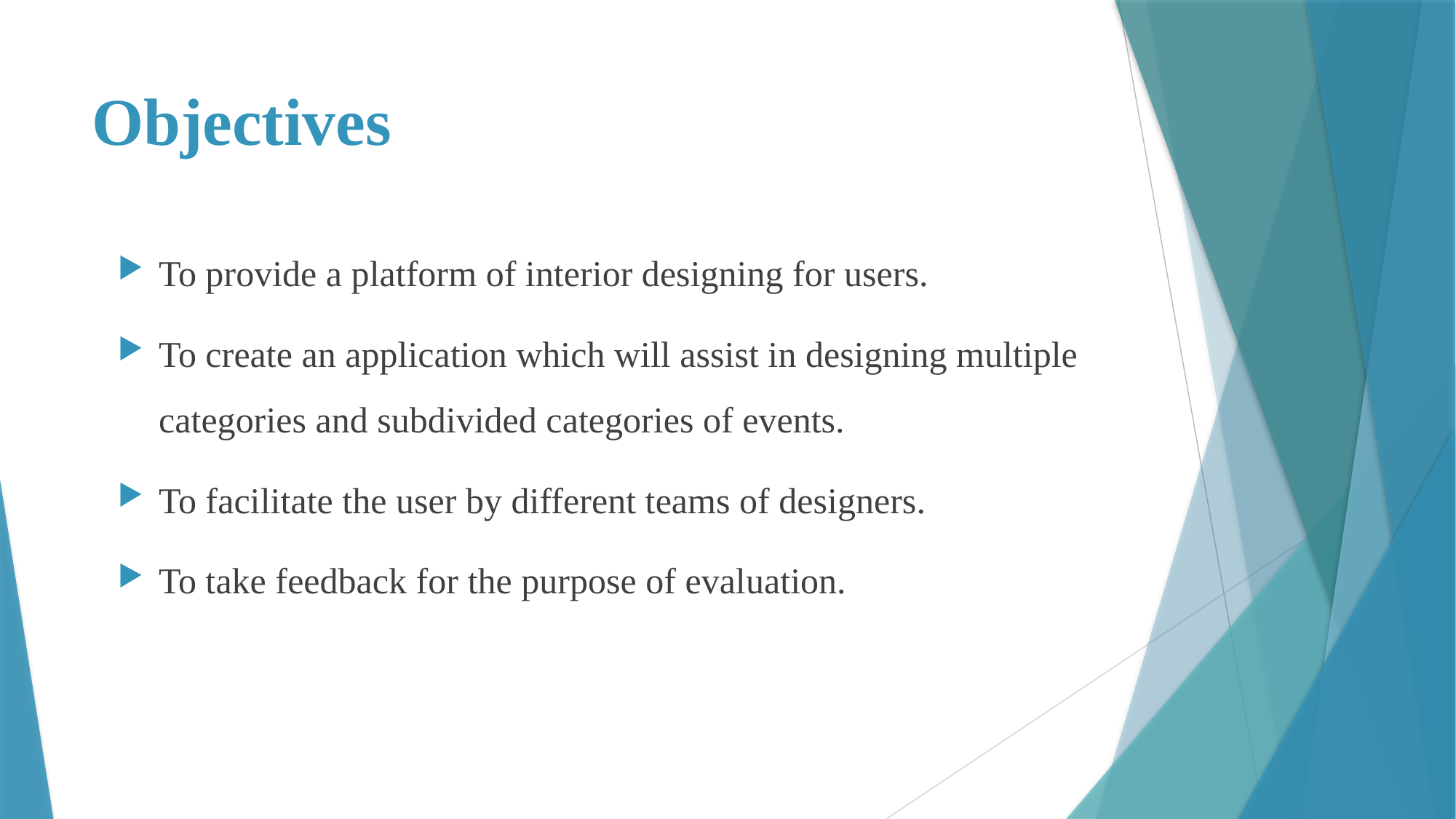

# Objectives

To provide a platform of interior designing for users.
To create an application which will assist in designing multiple categories and subdivided categories of events.
To facilitate the user by different teams of designers.
To take feedback for the purpose of evaluation.